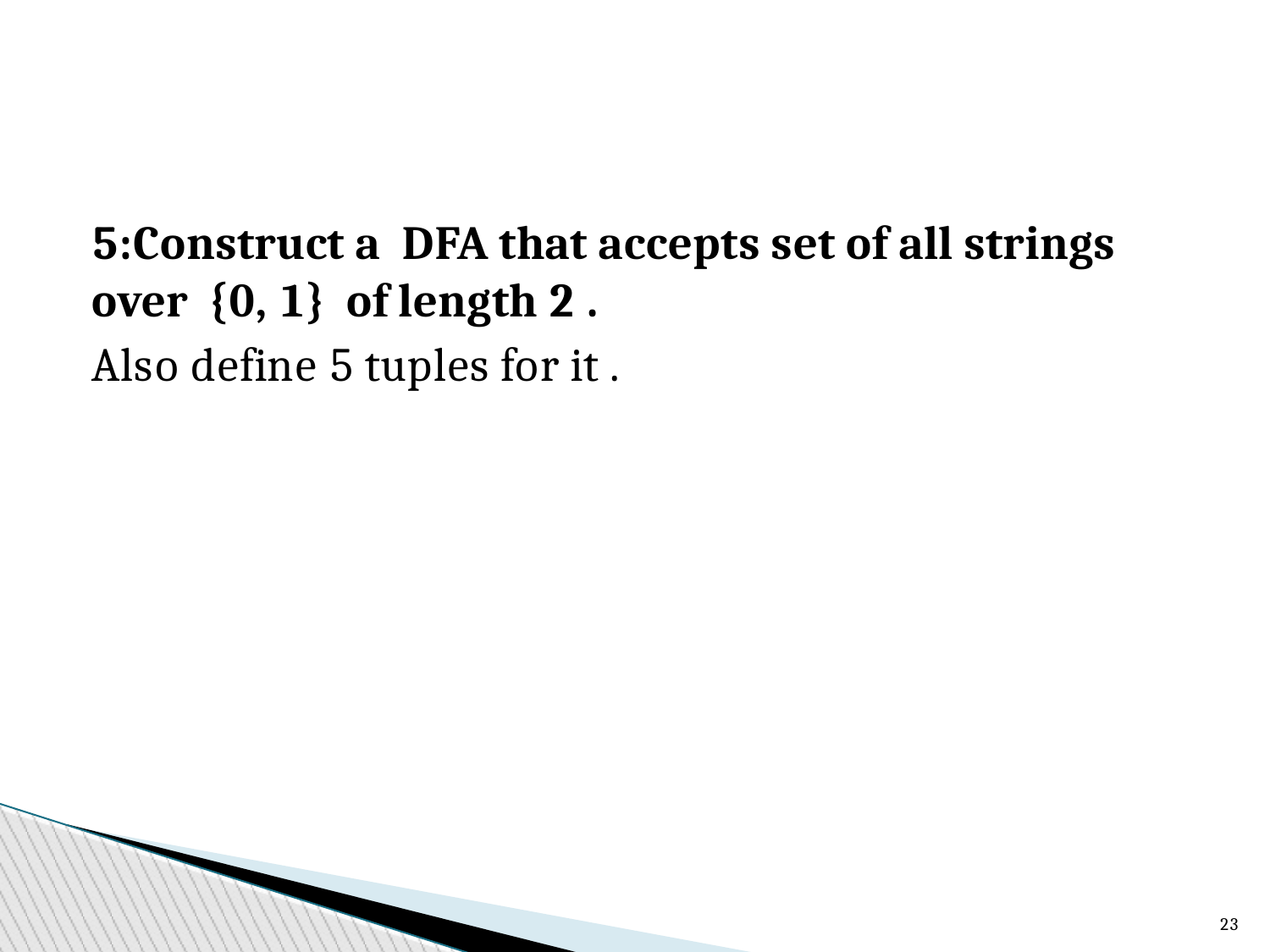

5:Construct a  DFA that accepts set of all strings over  {0, 1}  of length 2 .
Also define 5 tuples for it .

23